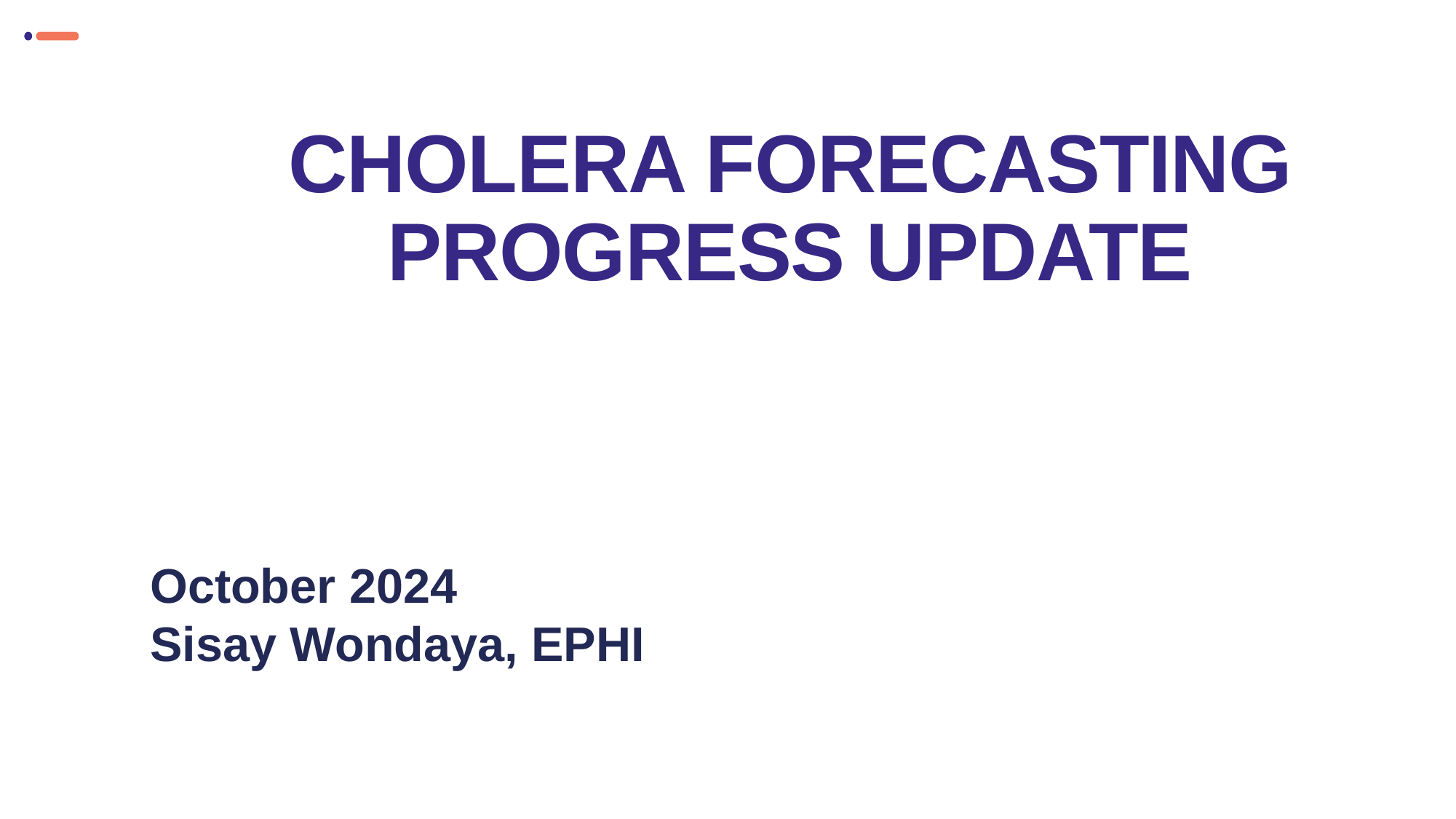

# Cholera Forecasting Progress update
October 2024
Sisay Wondaya, EPHI